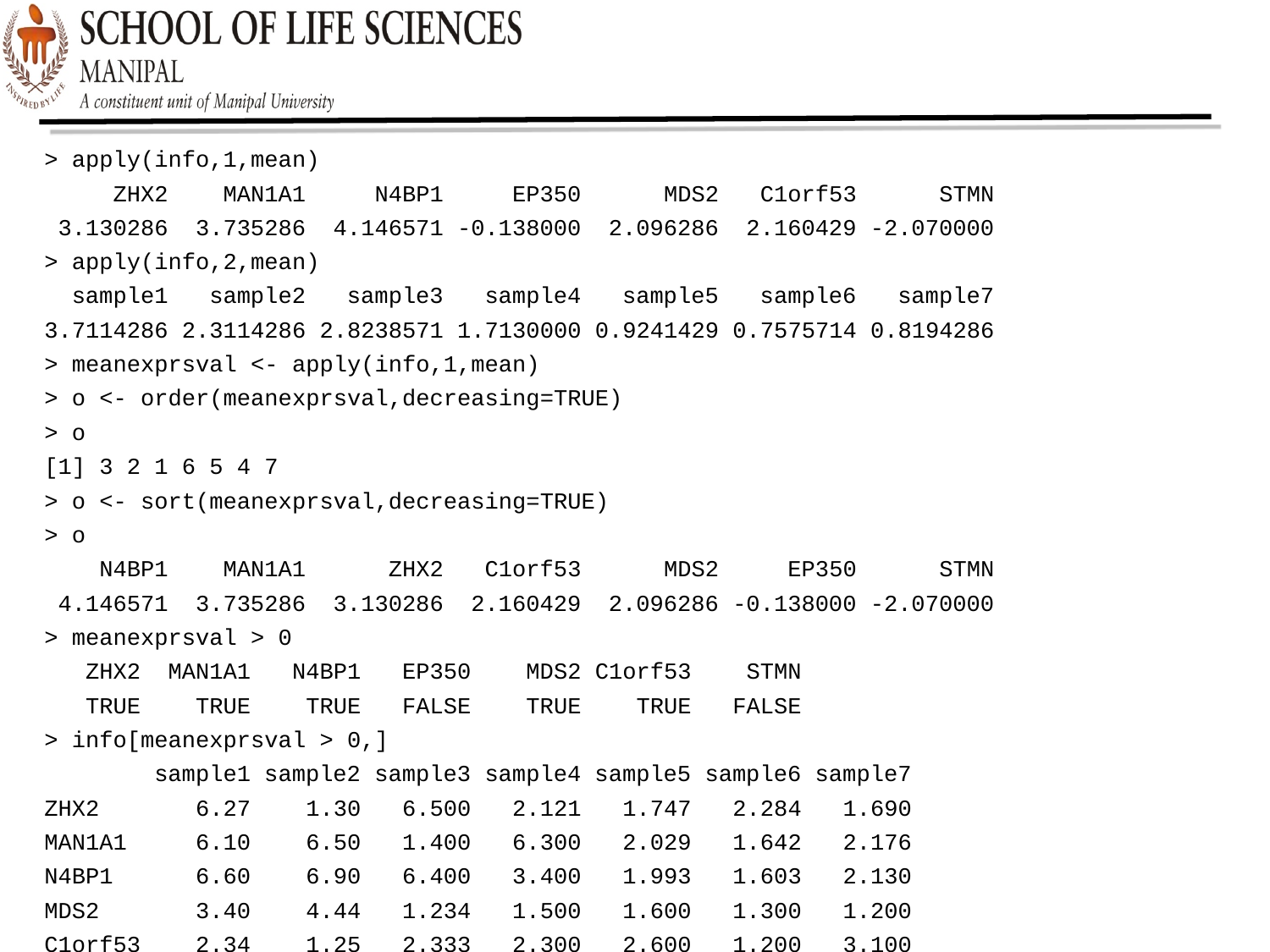

> apply(info,1,mean)
     ZHX2    MAN1A1     N4BP1     EP350      MDS2   C1orf53      STMN
 3.130286  3.735286  4.146571 -0.138000  2.096286  2.160429 -2.070000
> apply(info,2,mean)
  sample1   sample2   sample3   sample4   sample5   sample6   sample7
3.7114286 2.3114286 2.8238571 1.7130000 0.9241429 0.7575714 0.8194286
> meanexprsval <- apply(info,1,mean)
> o <- order(meanexprsval,decreasing=TRUE)
> o
[1] 3 2 1 6 5 4 7
> o <- sort(meanexprsval,decreasing=TRUE)
> o
    N4BP1    MAN1A1      ZHX2   C1orf53      MDS2     EP350      STMN
 4.146571  3.735286  3.130286  2.160429  2.096286 -0.138000 -2.070000
> meanexprsval > 0
   ZHX2  MAN1A1   N4BP1   EP350    MDS2 C1orf53    STMN
   TRUE    TRUE    TRUE   FALSE    TRUE    TRUE   FALSE
> info[meanexprsval > 0,]
        sample1 sample2 sample3 sample4 sample5 sample6 sample7
ZHX2       6.27    1.30   6.500   2.121   1.747   2.284   1.690
MAN1A1     6.10    6.50   1.400   6.300   2.029   1.642   2.176
N4BP1      6.60    6.90   6.400   3.400   1.993   1.603   2.130
MDS2       3.40    4.44   1.234   1.500   1.600   1.300   1.200
C1orf53    2.34    1.25   2.333   2.300   2.600   1.200   3.100